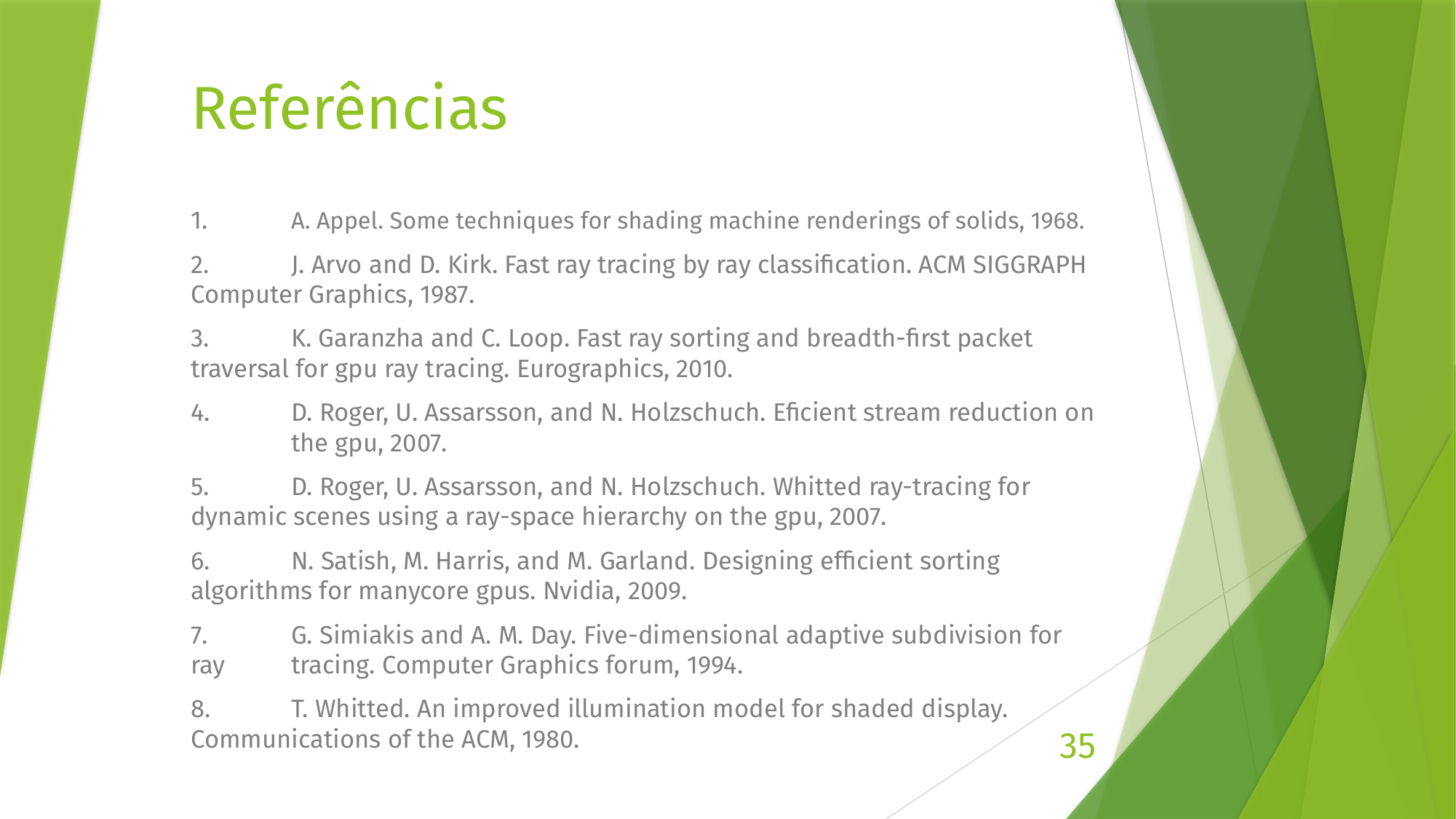

# Referências
1. 	A. Appel. Some techniques for shading machine renderings of solids, 1968.
2. 	J. Arvo and D. Kirk. Fast ray tracing by ray classification. ACM SIGGRAPH 	Computer Graphics, 1987.
3. 	K. Garanzha and C. Loop. Fast ray sorting and breadth-first packet 	traversal for gpu ray tracing. Eurographics, 2010.
4. 	D. Roger, U. Assarsson, and N. Holzschuch. Eficient stream reduction on 	the gpu, 2007.
5. 	D. Roger, U. Assarsson, and N. Holzschuch. Whitted ray-tracing for 	dynamic scenes using a ray-space hierarchy on the gpu, 2007.
6. 	N. Satish, M. Harris, and M. Garland. Designing efficient sorting 	algorithms for manycore gpus. Nvidia, 2009.
7. 	G. Simiakis and A. M. Day. Five-dimensional adaptive subdivision for ray 	tracing. Computer Graphics forum, 1994.
8. 	T. Whitted. An improved illumination model for shaded display. 	Communications of the ACM, 1980.
35